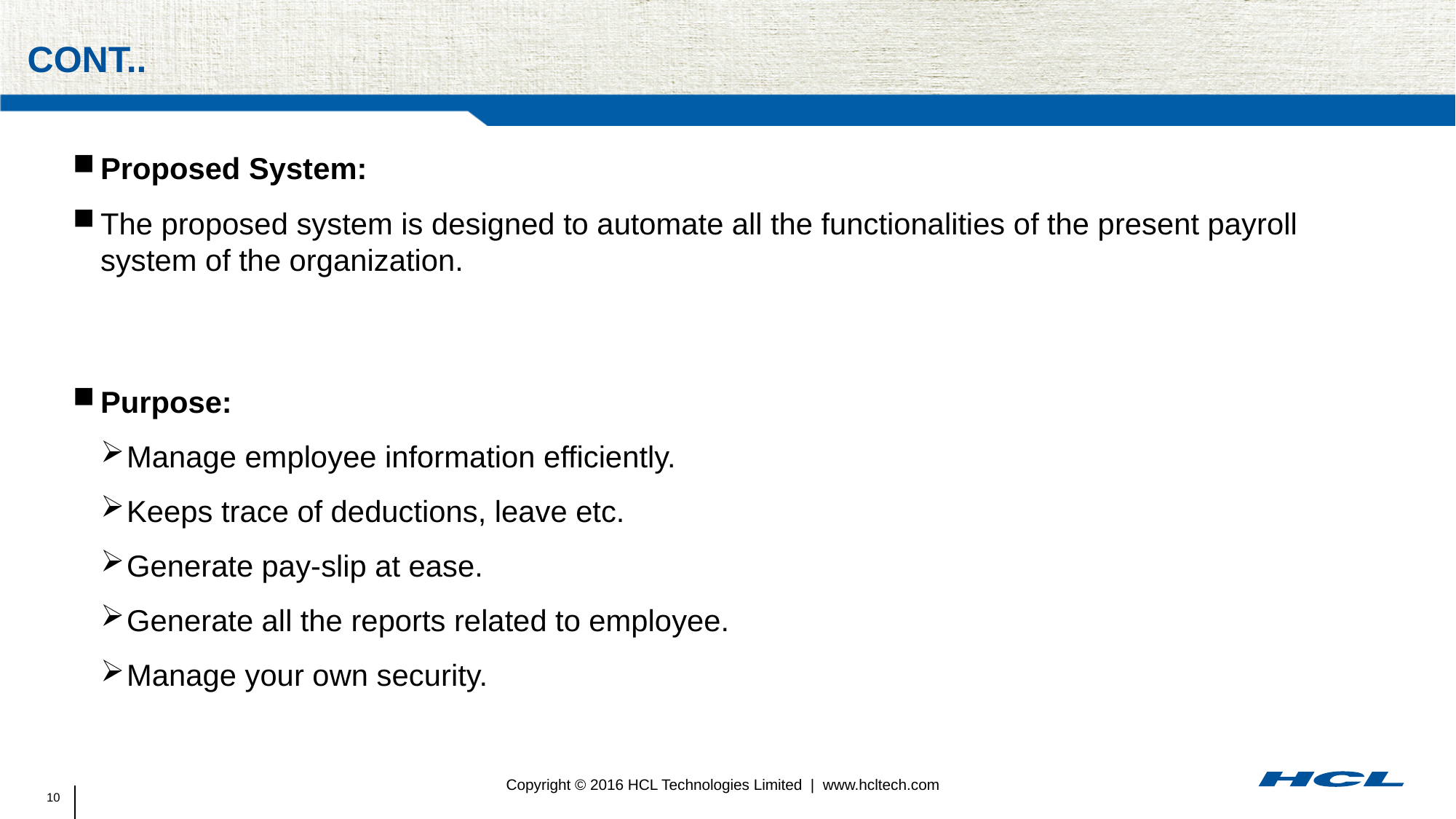

Cont..
Proposed System:
The proposed system is designed to automate all the functionalities of the present payroll system of the organization.

Purpose:
Manage employee information efficiently.
Keeps trace of deductions, leave etc.
Generate pay-slip at ease.
Generate all the reports related to employee.
Manage your own security.